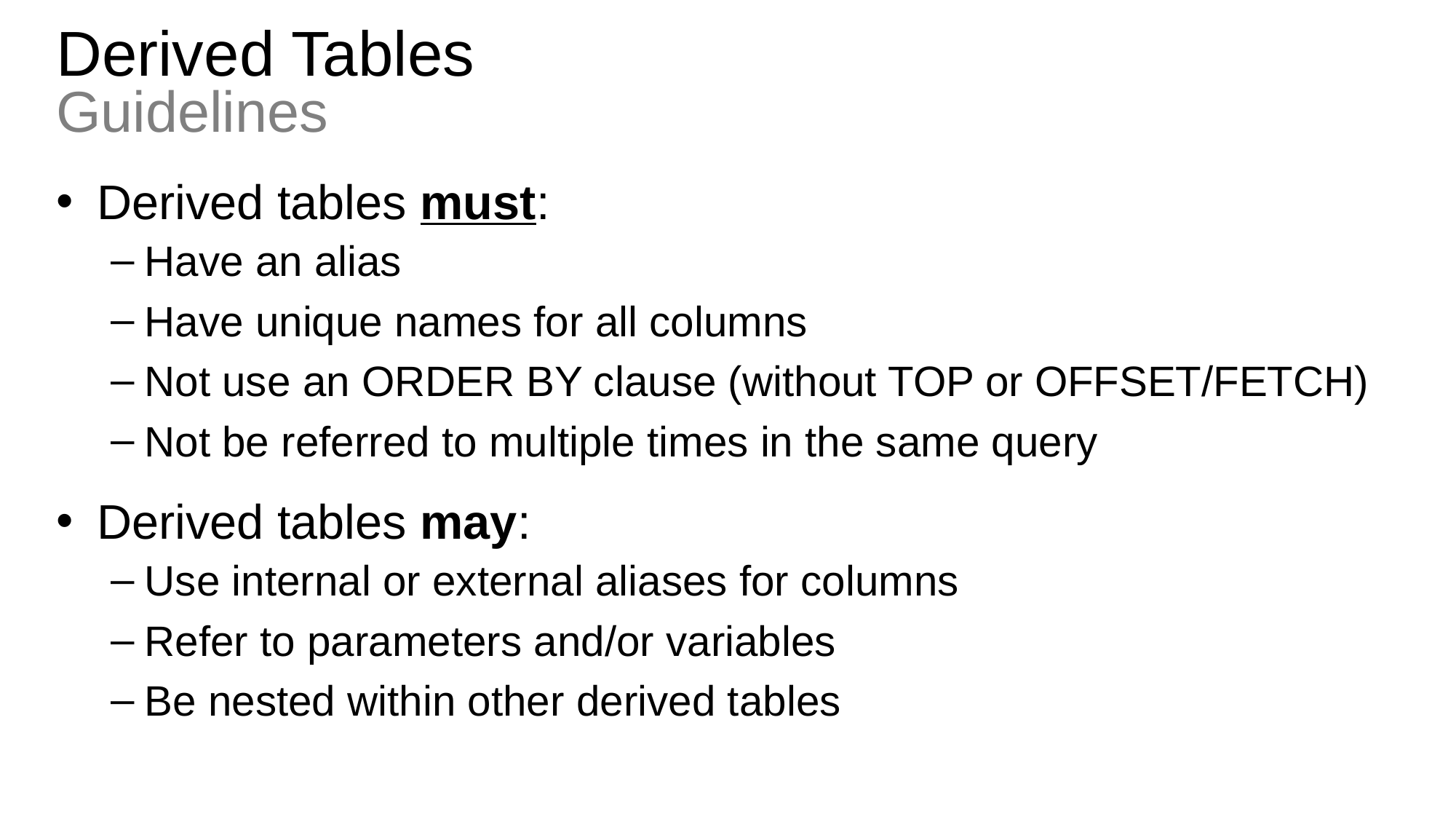

# Derived Tables Guidelines
Derived tables must:
Have an alias
Have unique names for all columns
Not use an ORDER BY clause (without TOP or OFFSET/FETCH)
Not be referred to multiple times in the same query
Derived tables may:
Use internal or external aliases for columns
Refer to parameters and/or variables
Be nested within other derived tables